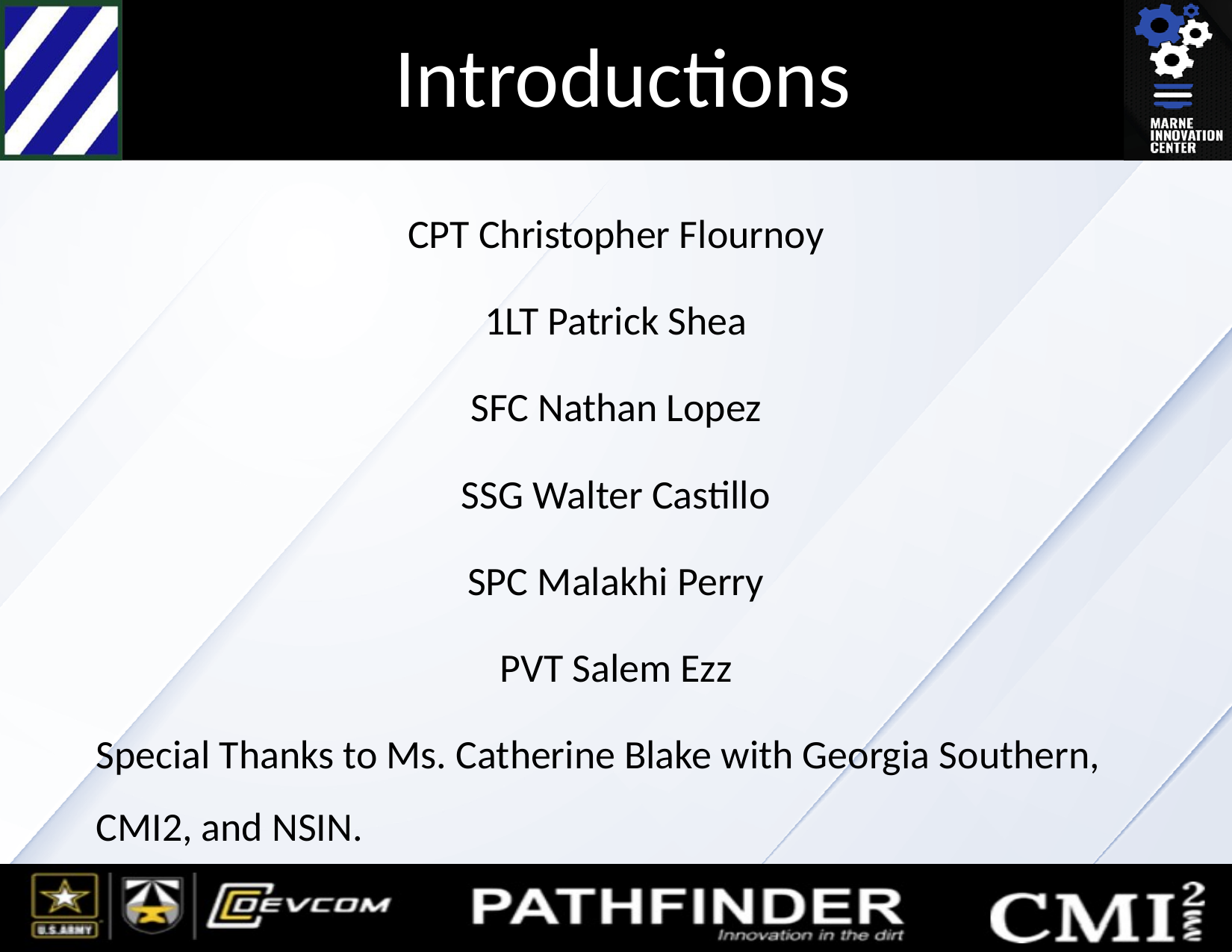

# Introductions
CPT Christopher Flournoy
1LT Patrick Shea
SFC Nathan Lopez
SSG Walter Castillo
SPC Malakhi Perry
PVT Salem Ezz
Special Thanks to Ms. Catherine Blake with Georgia Southern, CMI2, and NSIN.